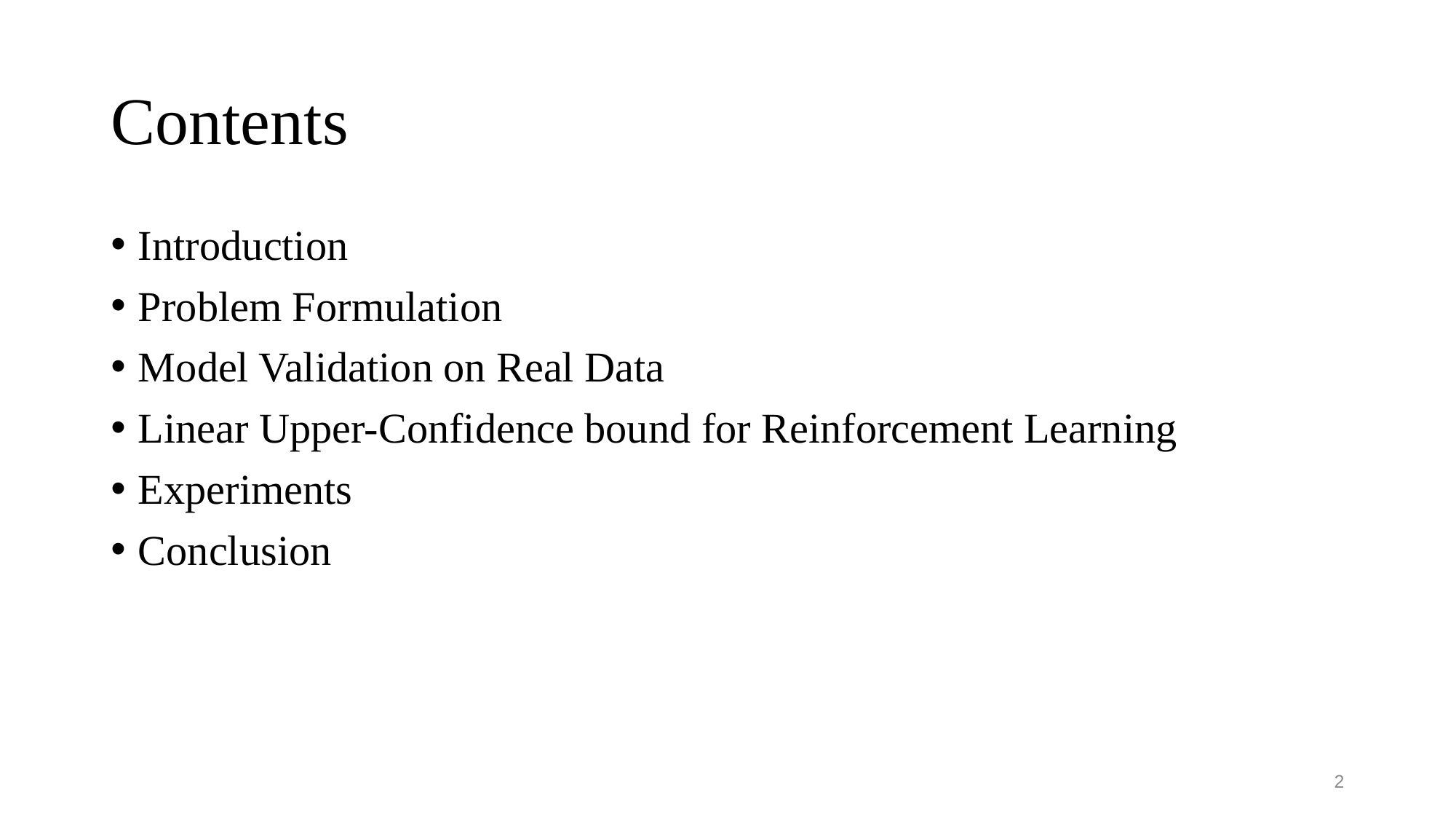

# Contents
Introduction
Problem Formulation
Model Validation on Real Data
Linear Upper-Confidence bound for Reinforcement Learning
Experiments
Conclusion
2